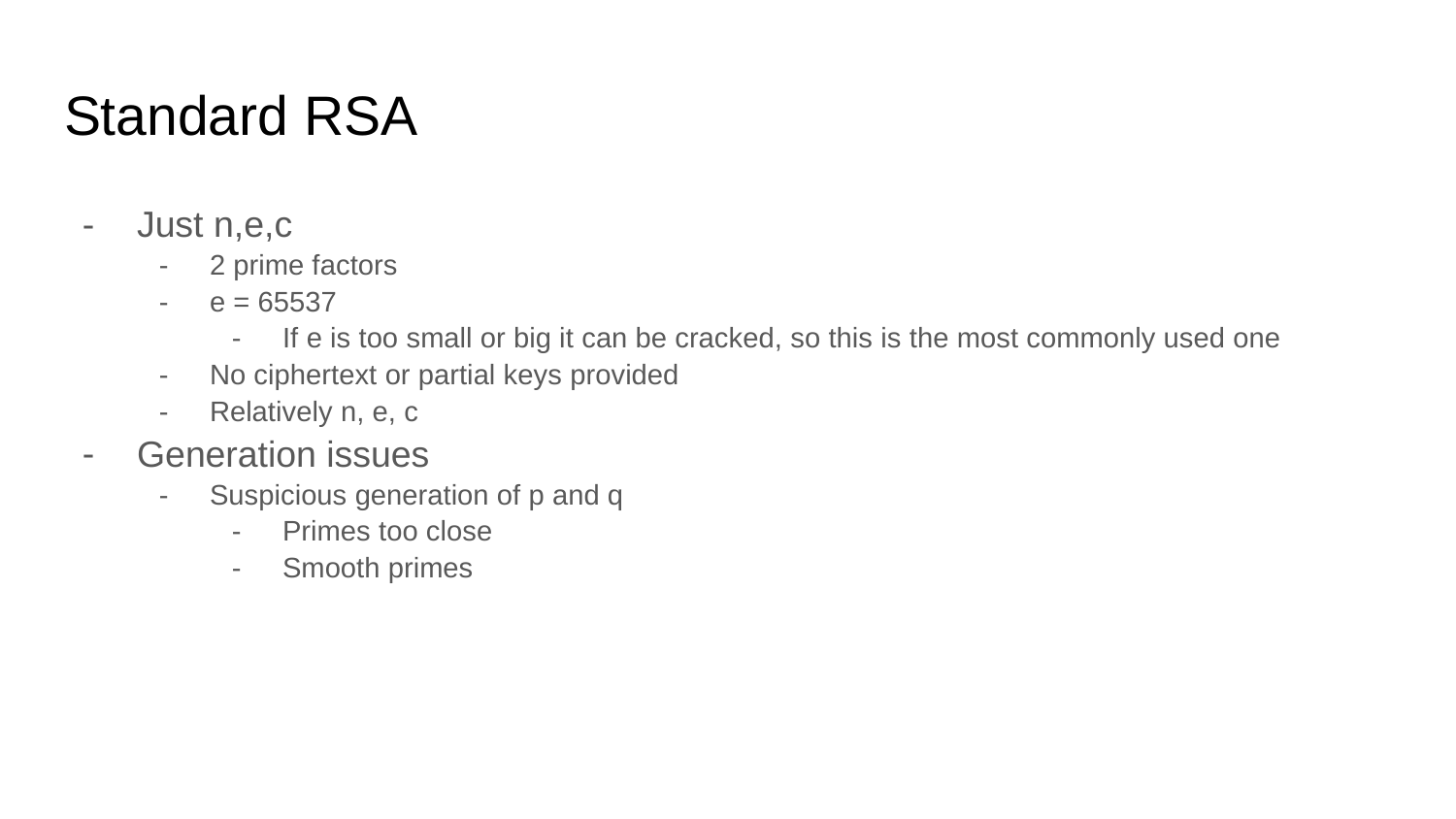

# Standard RSA
Just n,e,c
2 prime factors
e = 65537
If e is too small or big it can be cracked, so this is the most commonly used one
No ciphertext or partial keys provided
Relatively n, e, c
Generation issues
Suspicious generation of p and q
Primes too close
Smooth primes